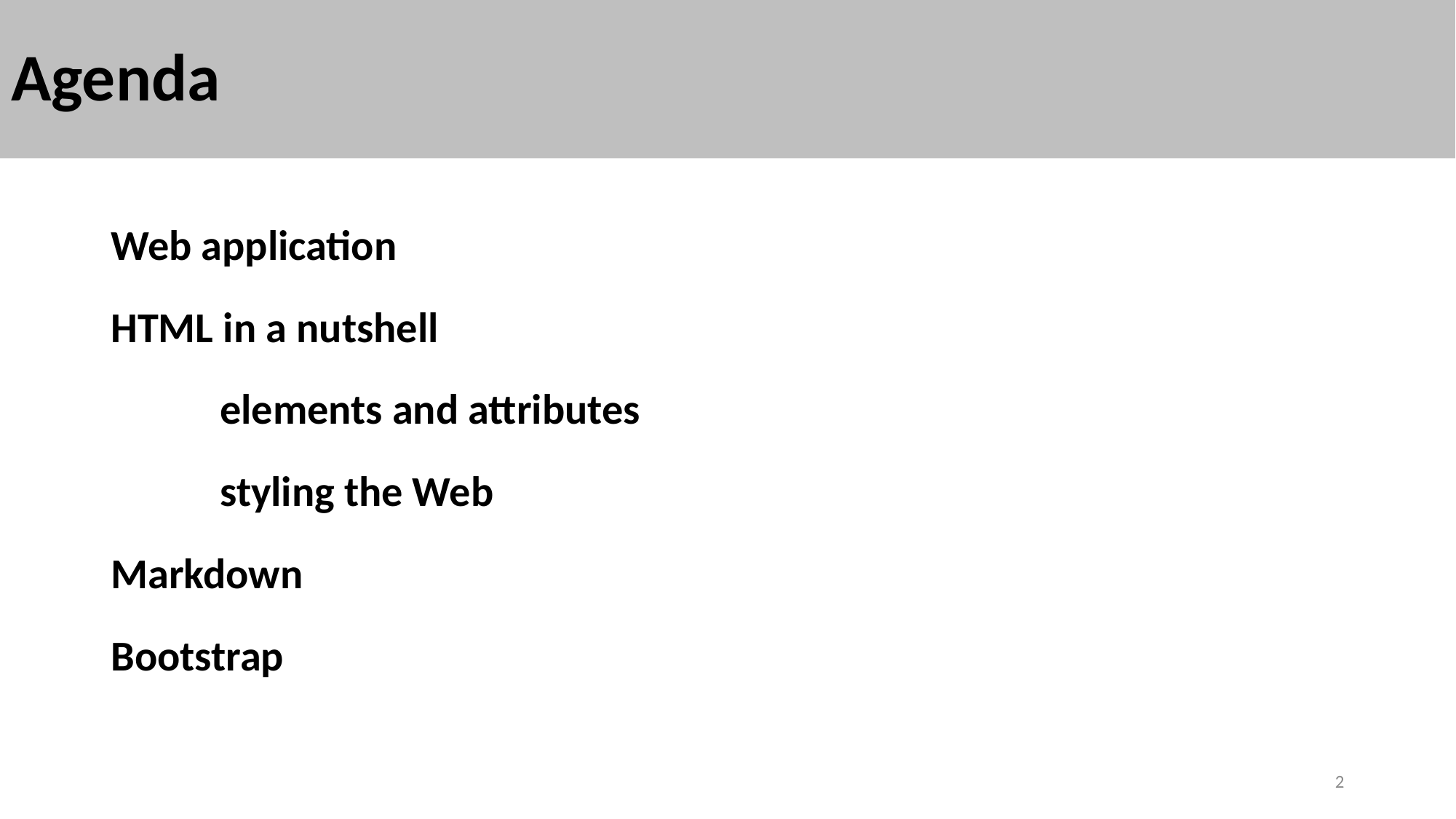

# Agenda
Web application
HTML in a nutshell
	elements and attributes
	styling the Web
Markdown
Bootstrap
2